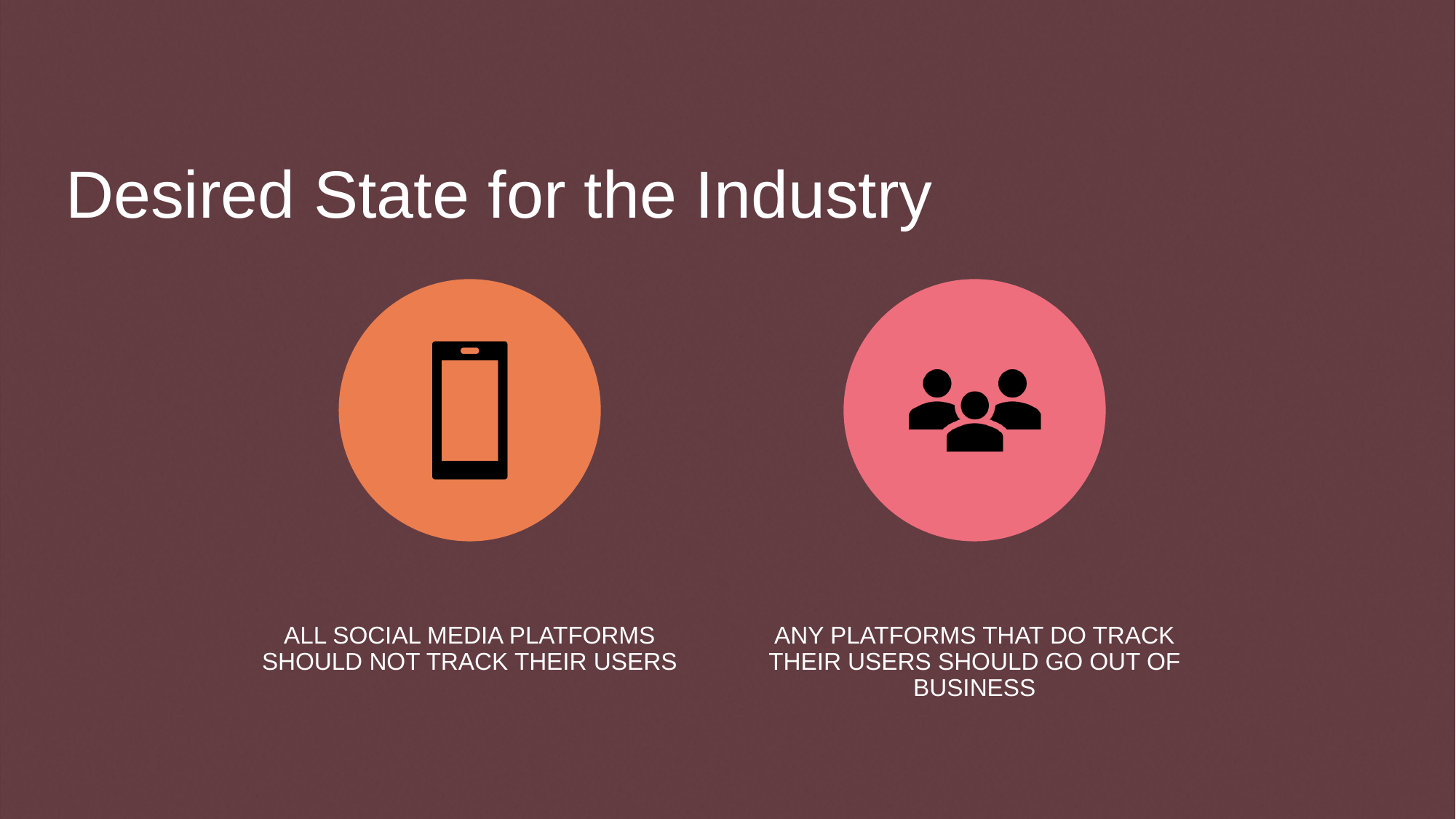

# Desired State for the Industry
All social media platforms should not track their users
Any platforms that do track their users should go out of business